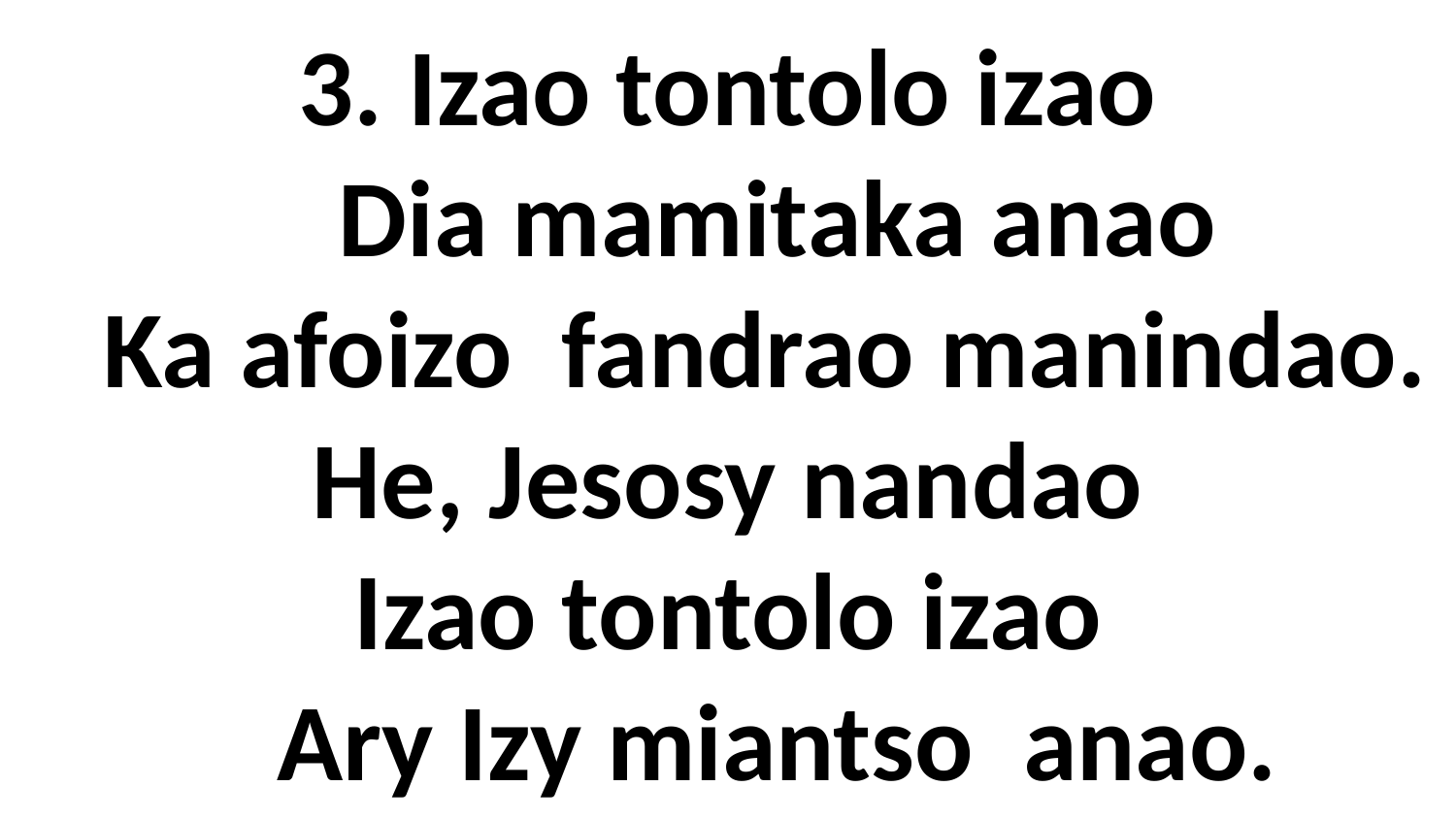

# 3. Izao tontolo izao Dia mamitaka anao Ka afoizo  fandrao manindao. He, Jesosy nandao Izao tontolo izao Ary Izy miantso  anao.